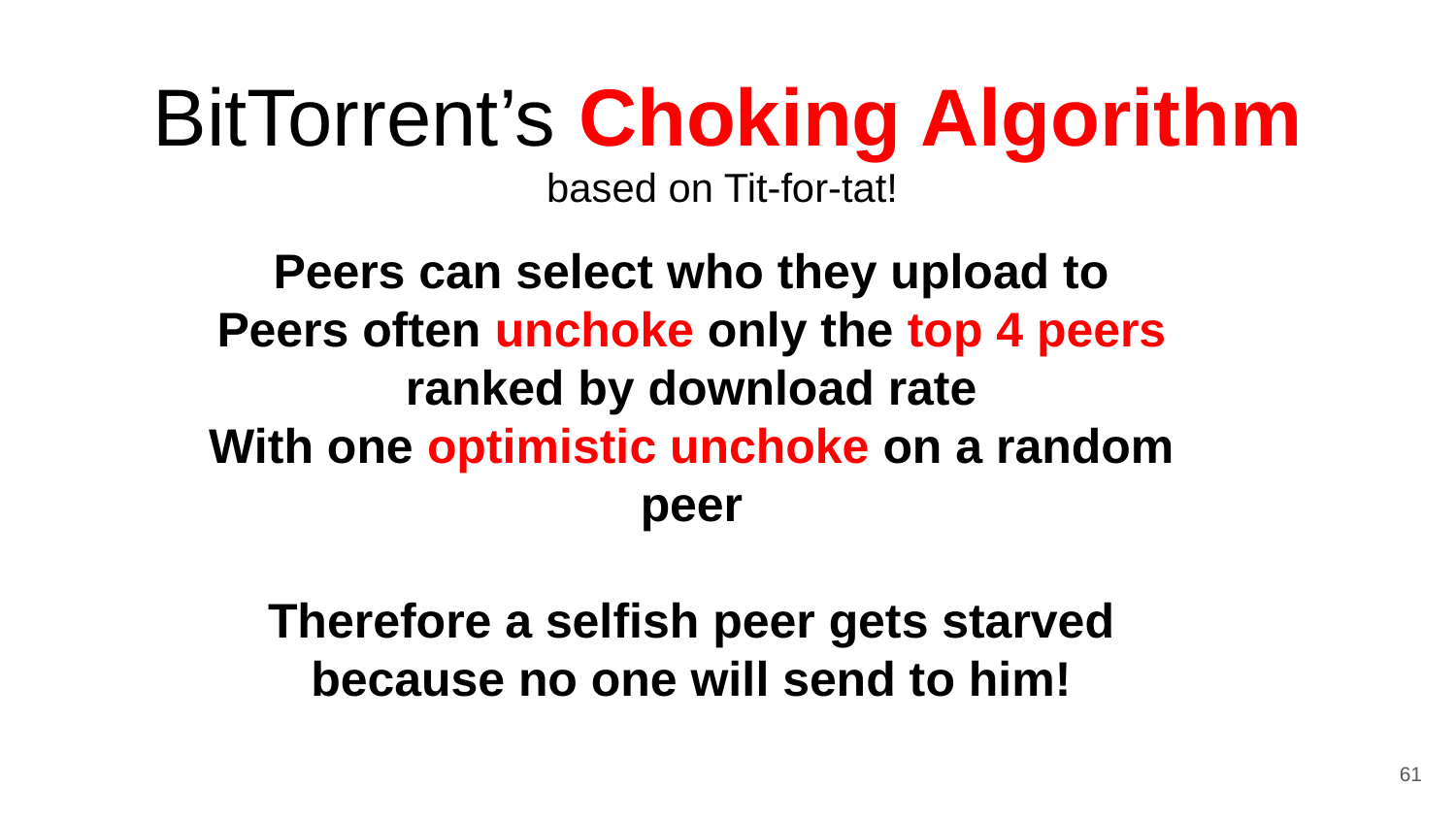

BitTorrent’s Choking Algorithm
based on Tit-for-tat!
Peers can select who they upload to
Peers often unchoke only the top 4 peers ranked by download rate
With one optimistic unchoke on a random peer

Therefore a selfish peer gets starved because no one will send to him!
61